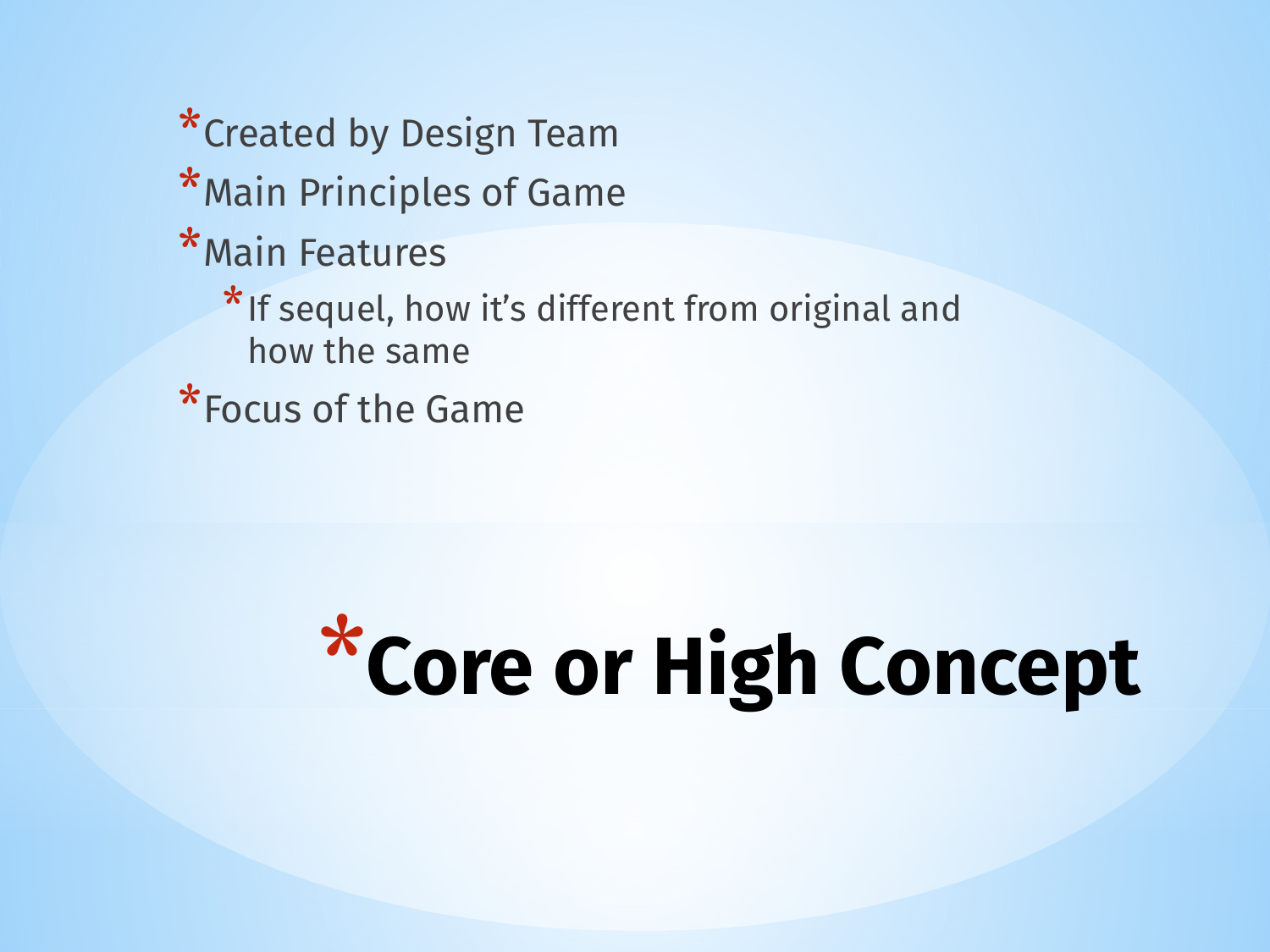

Created by Design Team
Main Principles of Game
Main Features
If sequel, how it’s different from original and how the same
Focus of the Game
# Core or High Concept